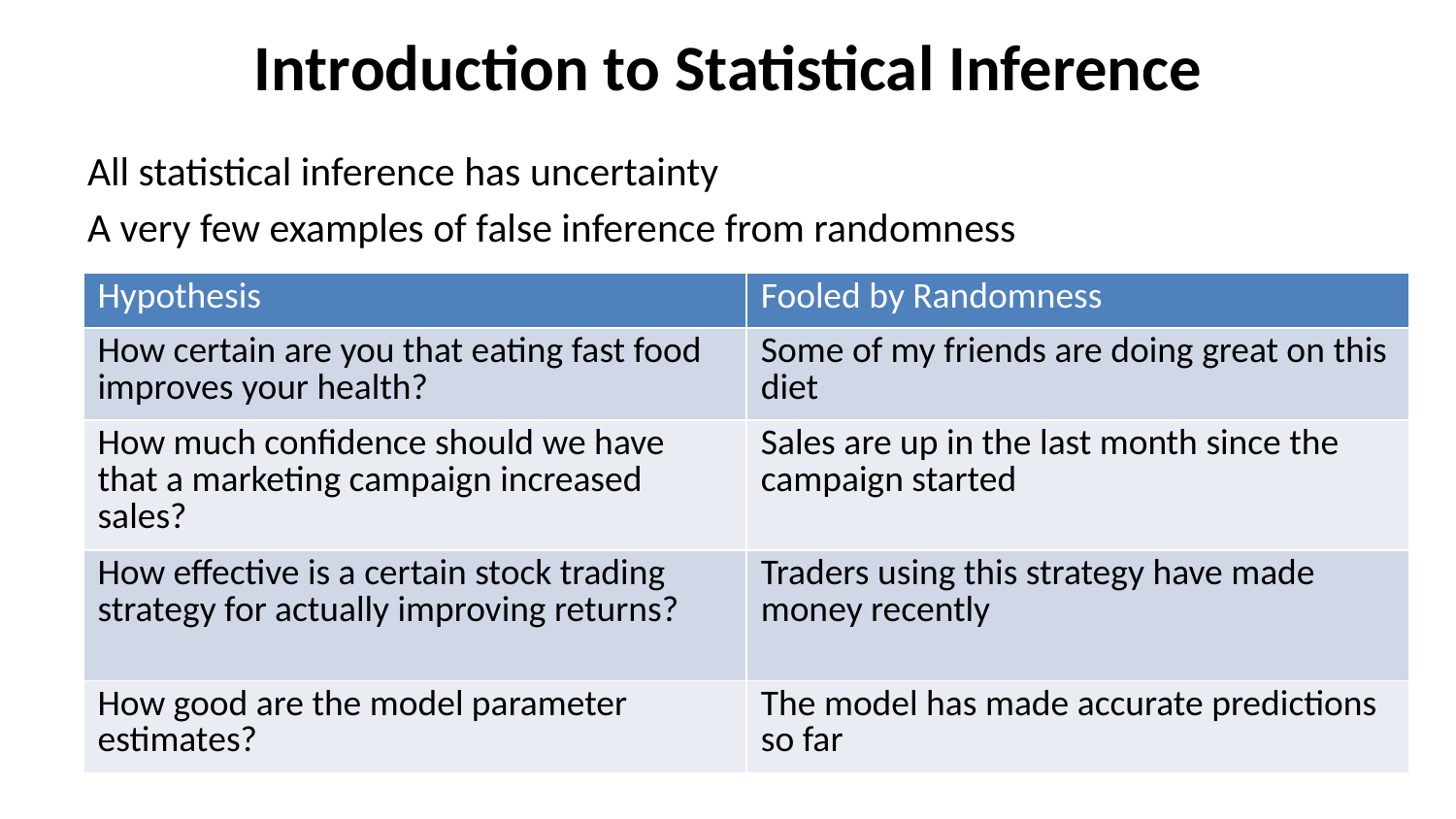

# Introduction to Statistical Inference
All statistical inference has uncertainty
A very few examples of false inference from randomness
| Hypothesis | Fooled by Randomness |
| --- | --- |
| How certain are you that eating fast food improves your health? | Some of my friends are doing great on this diet |
| How much confidence should we have that a marketing campaign increased sales? | Sales are up in the last month since the campaign started |
| How effective is a certain stock trading strategy for actually improving returns? | Traders using this strategy have made money recently |
| How good are the model parameter estimates? | The model has made accurate predictions so far |